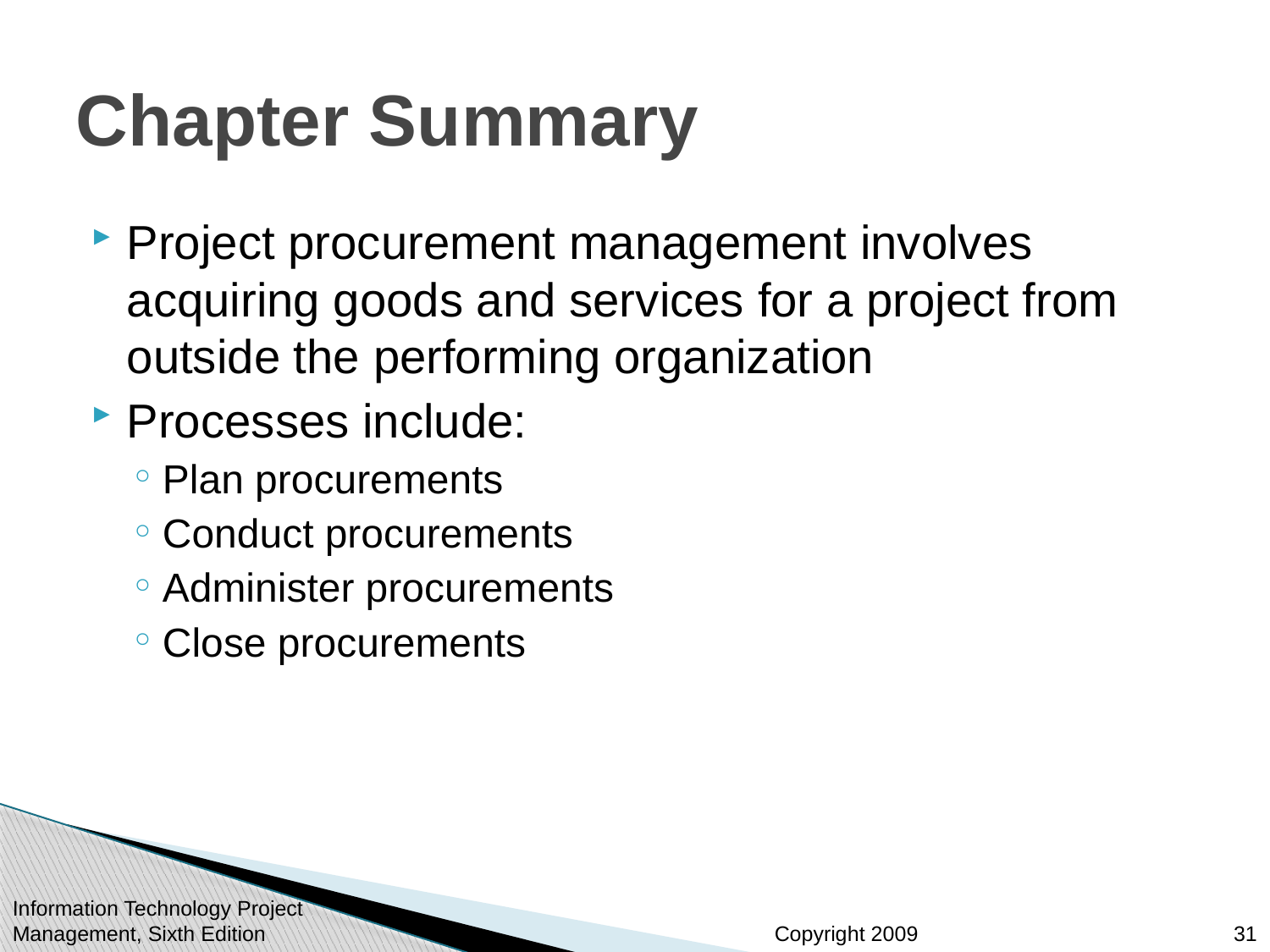

# Chapter Summary
Project procurement management involves acquiring goods and services for a project from outside the performing organization
Processes include:
Plan procurements
Conduct procurements
Administer procurements
Close procurements
Information Technology Project Management, Sixth Edition
31